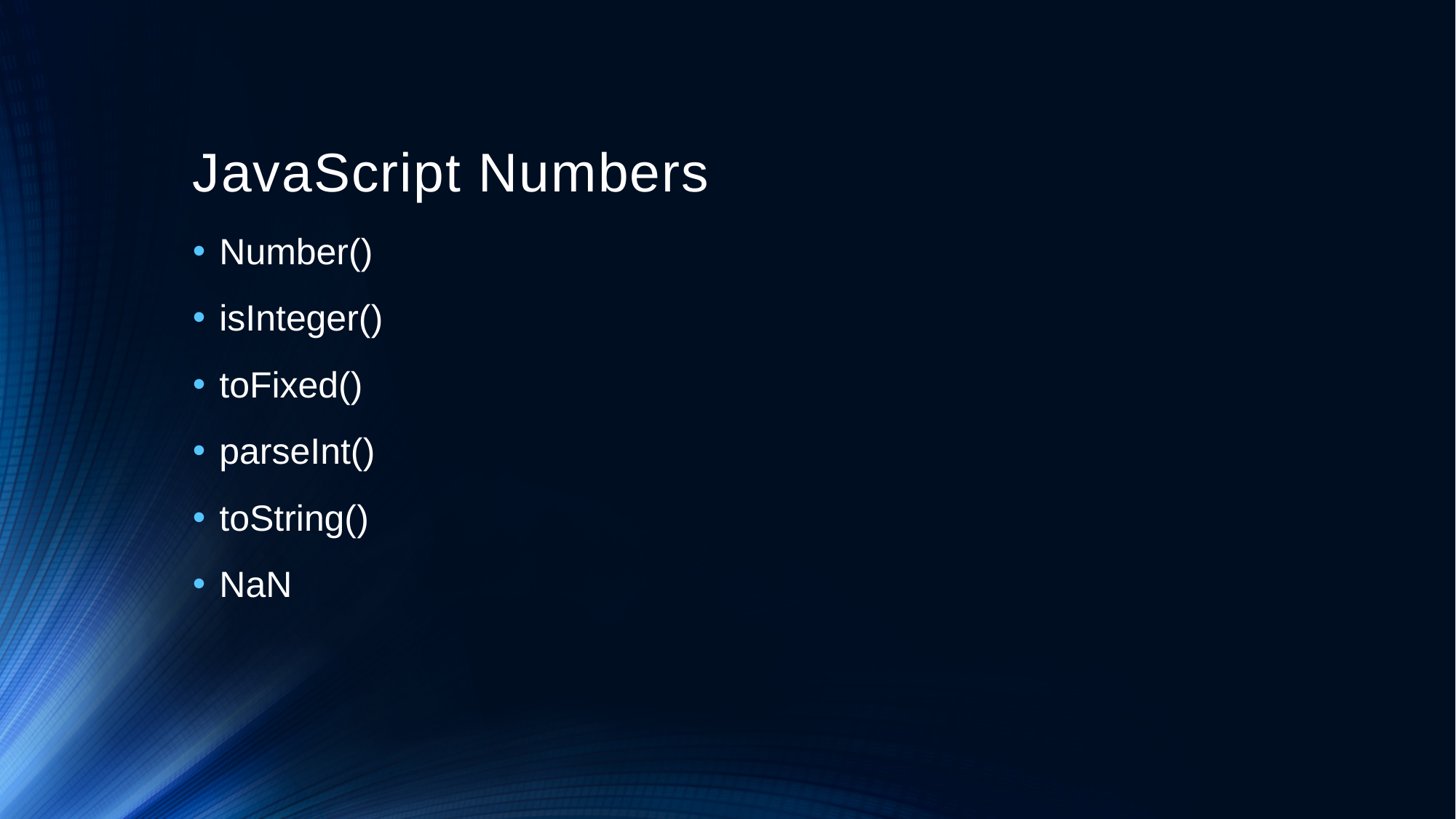

# JavaScript Numbers
Number()
isInteger()
toFixed()
parseInt()
toString()
NaN